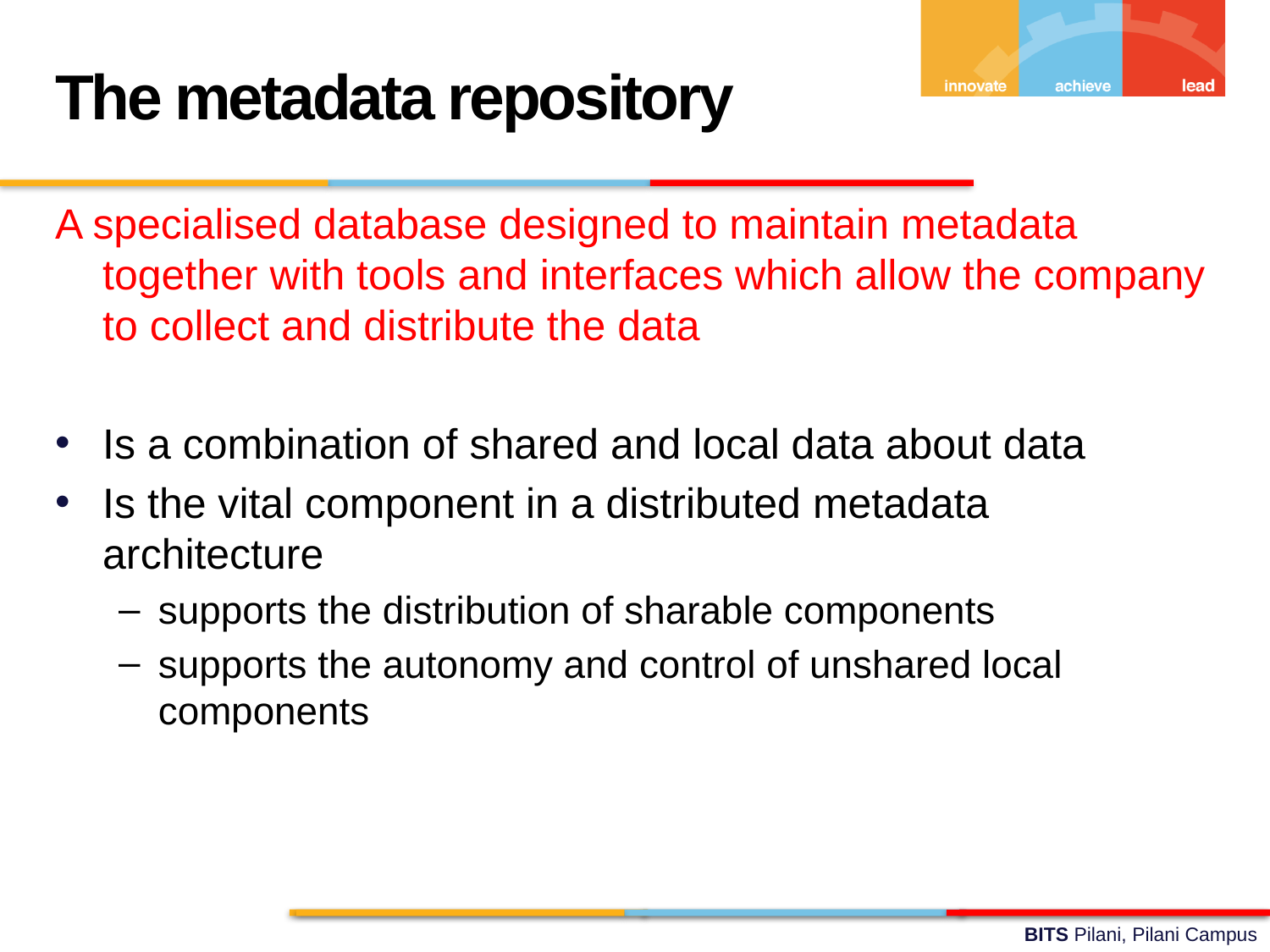

The metadata repository
A specialised database designed to maintain metadata together with tools and interfaces which allow the company to collect and distribute the data

Is a combination of shared and local data about data
Is the vital component in a distributed metadata architecture
supports the distribution of sharable components
supports the autonomy and control of unshared local components